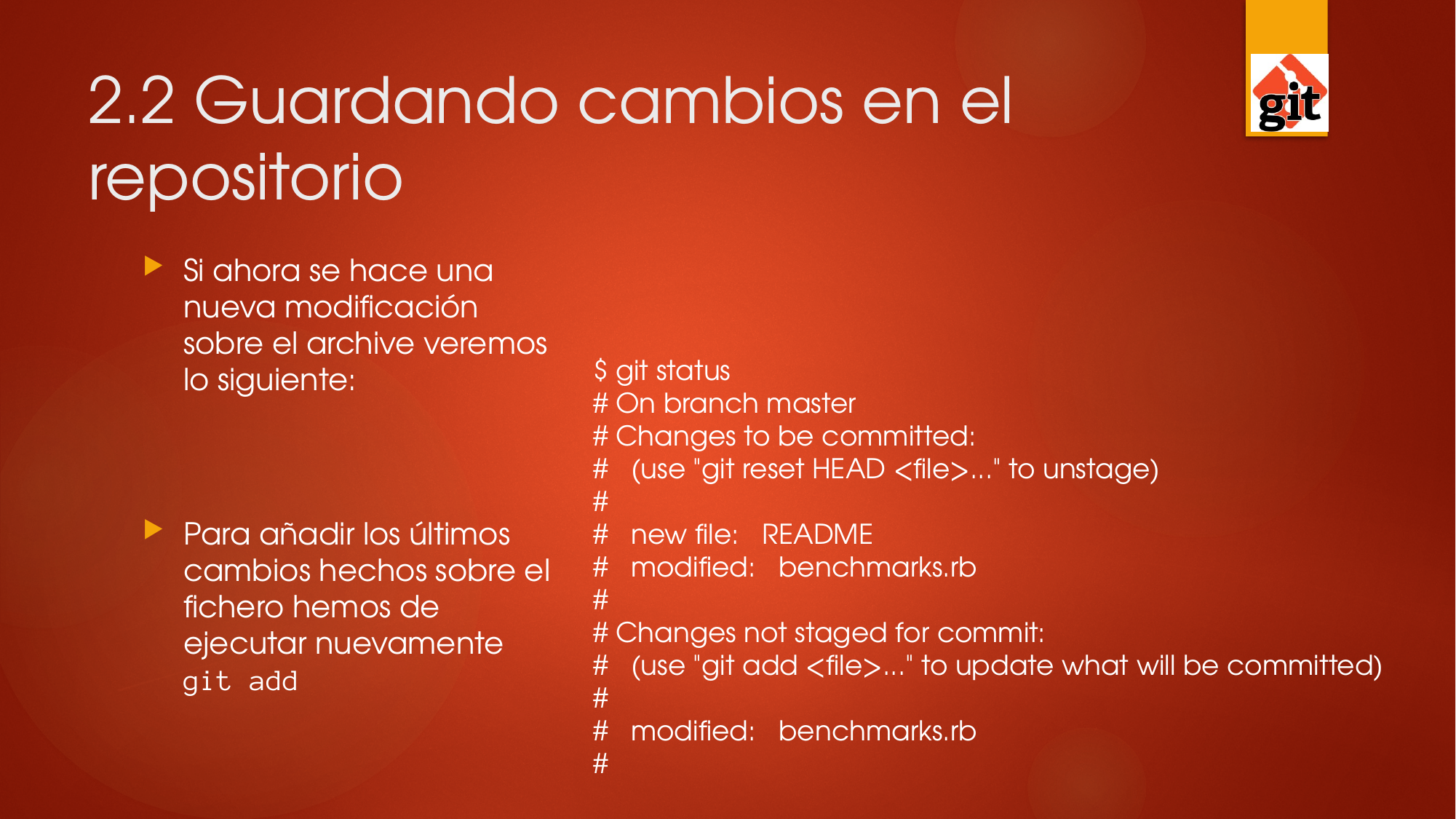

# 2.2 Guardando cambios en el repositorio
Si ahora se hace una nueva modificación sobre el archive veremos lo siguiente:

Para añadir los últimos cambios hechos sobre el fichero hemos de ejecutar nuevamente git add

$ git status
# On branch master
# Changes to be committed:
#   (use "git reset HEAD <file>..." to unstage)
#
#   new file:   README
#   modified:   benchmarks.rb
#
# Changes not staged for commit:
#   (use "git add <file>..." to update what will be committed)
#
#   modified:   benchmarks.rb
#